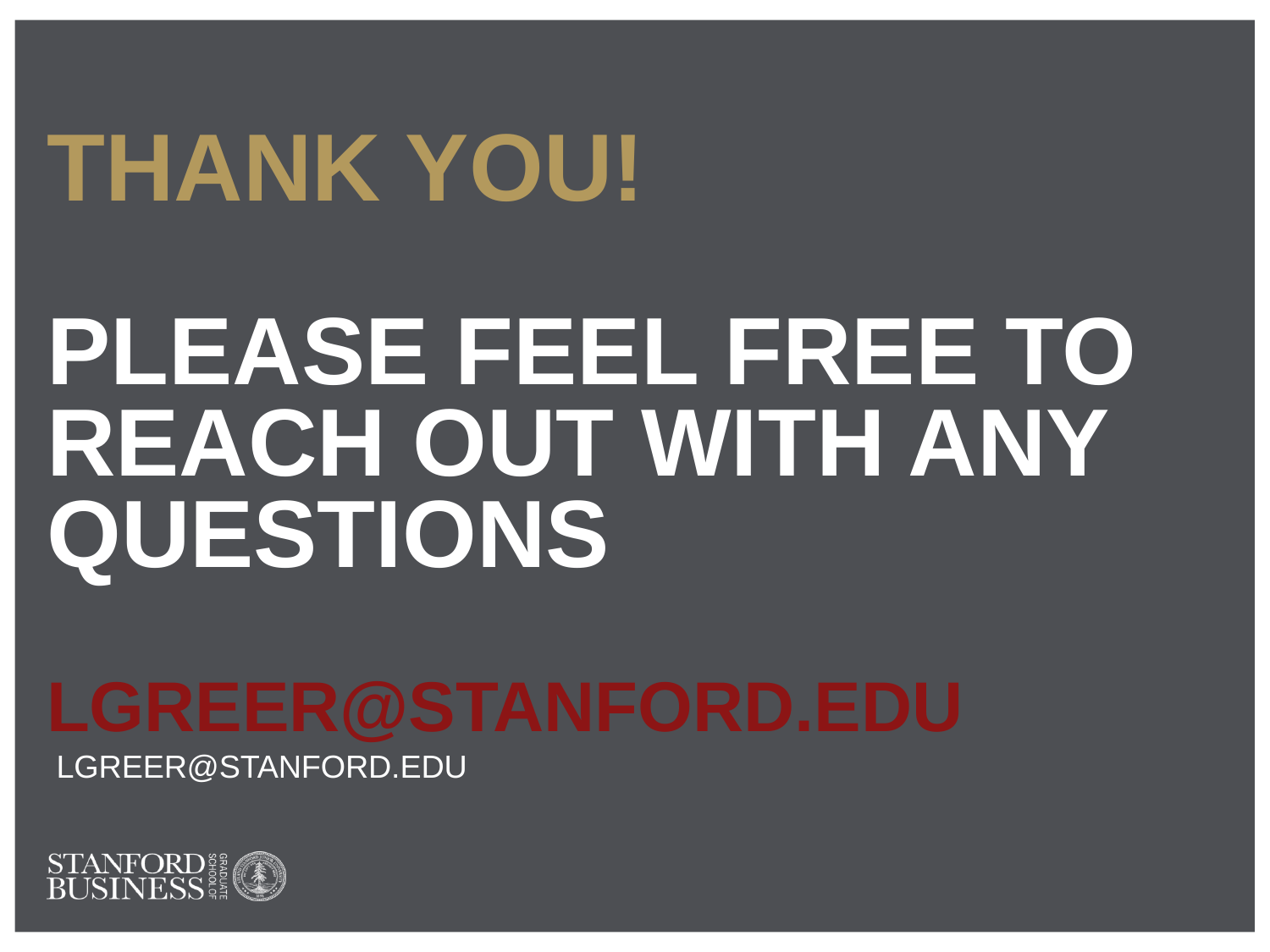

# Thank you! Please feel free to reach out with any questions LGReer@stanford.edu
lgreer@stanford.edu